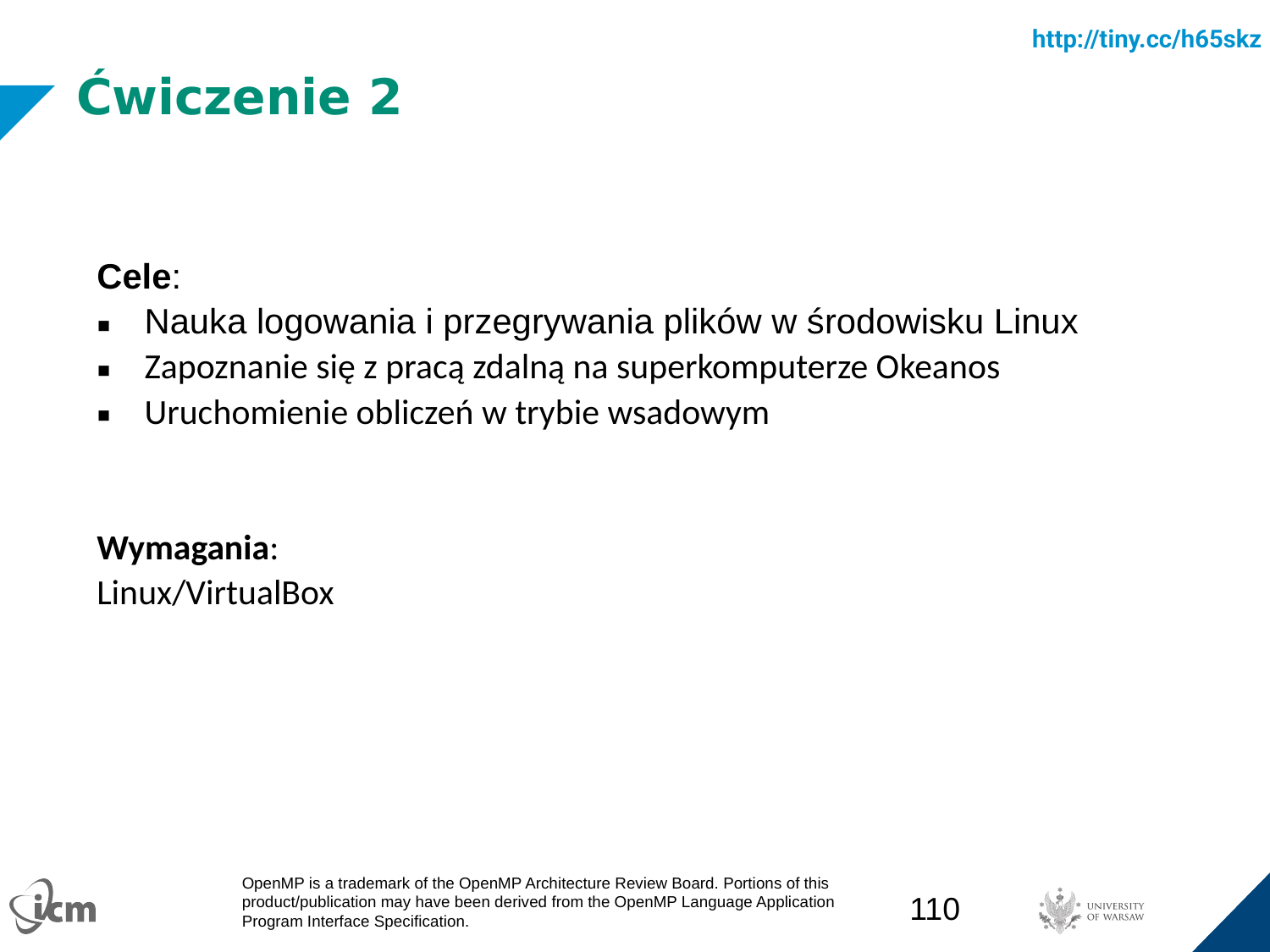

Ćwiczenie 2
#
Cele:
Nauka logowania i przegrywania plików w środowisku Linux
Zapoznanie się z pracą zdalną na superkomputerze Okeanos
Uruchomienie obliczeń w trybie wsadowym

Wymagania:
Linux/VirtualBox
110